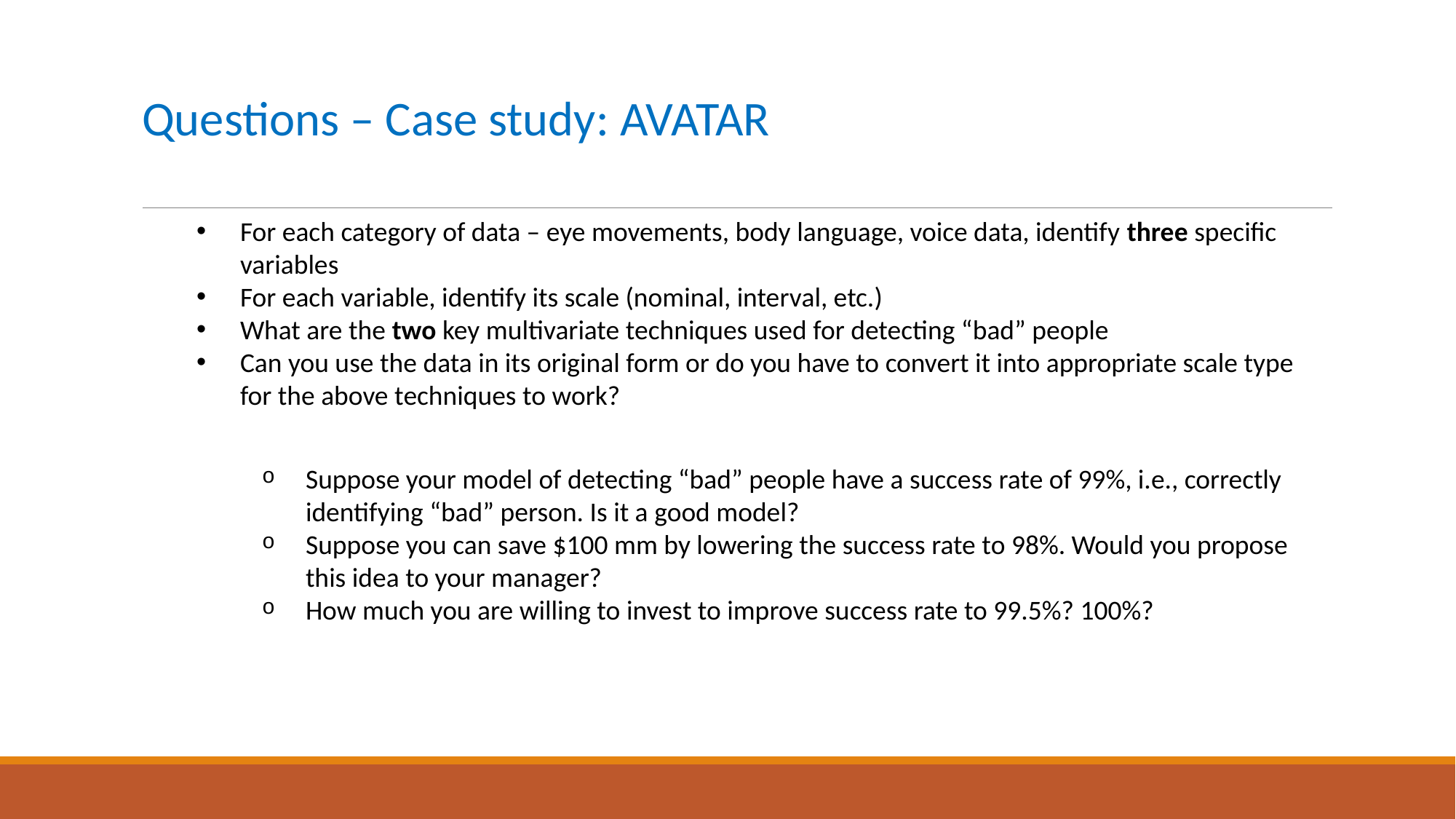

# Questions – Case study: AVATAR
For each category of data – eye movements, body language, voice data, identify three specific variables
For each variable, identify its scale (nominal, interval, etc.)
What are the two key multivariate techniques used for detecting “bad” people
Can you use the data in its original form or do you have to convert it into appropriate scale type for the above techniques to work?

Suppose your model of detecting “bad” people have a success rate of 99%, i.e., correctly identifying “bad” person. Is it a good model?
Suppose you can save $100 mm by lowering the success rate to 98%. Would you propose this idea to your manager?
How much you are willing to invest to improve success rate to 99.5%? 100%?